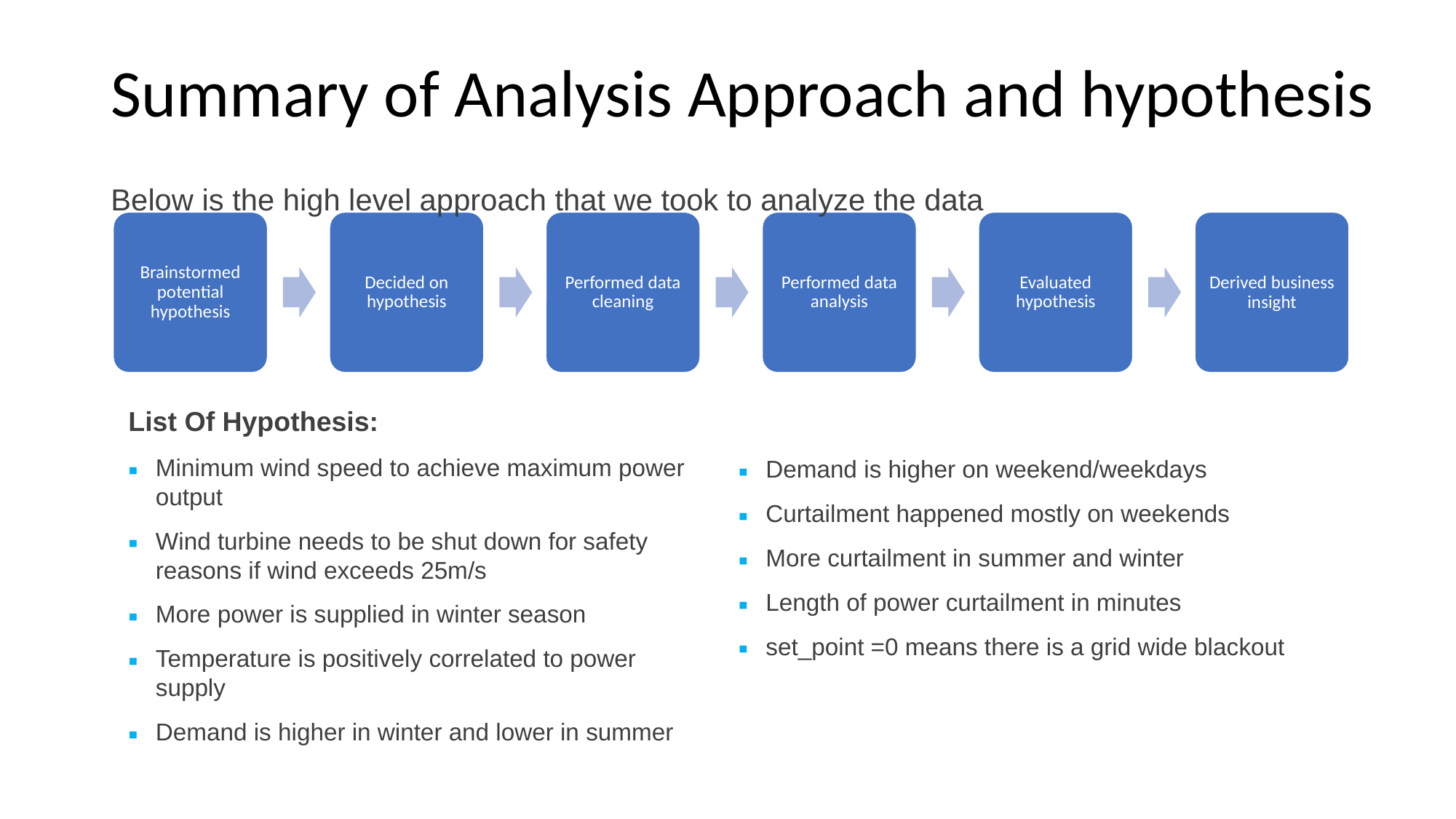

# Summary of Analysis Approach and hypothesis
Below is the high level approach that we took to analyze the data

Brainstormed potential hypothesis
Decided on hypothesis
Performed data cleaning
Performed data analysis
Evaluated hypothesis
Derived business insight

List Of Hypothesis:
Minimum wind speed to achieve maximum power output
Wind turbine needs to be shut down for safety reasons if wind exceeds 25m/s
More power is supplied in winter season
Temperature is positively correlated to power supply
Demand is higher in winter and lower in summer
Demand is higher on weekend/weekdays
Curtailment happened mostly on weekends
More curtailment in summer and winter
Length of power curtailment in minutes
set_point =0 means there is a grid wide blackout